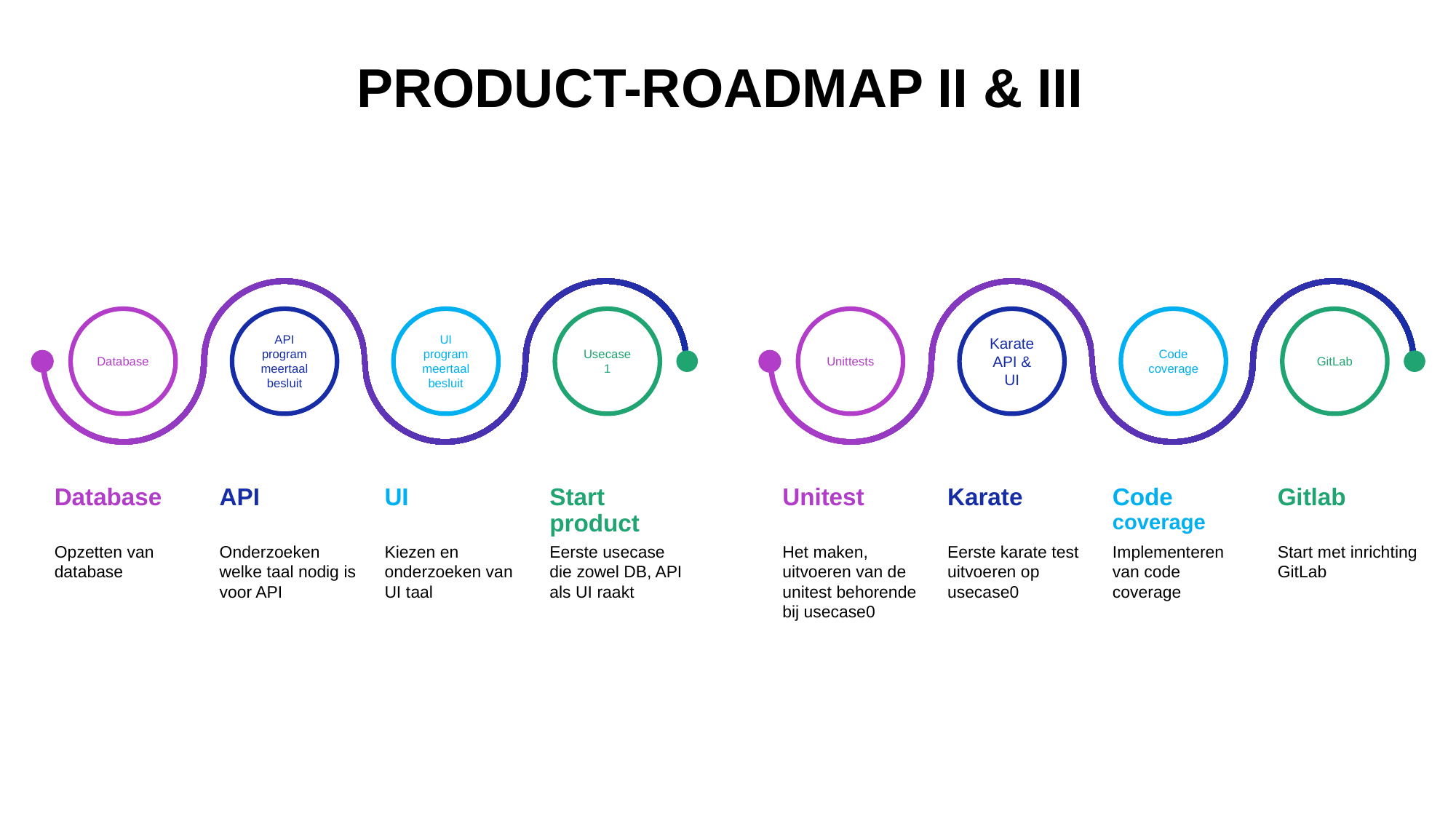

# Product-roadmap II & III

Database
API programmeertaal besluit
UI programmeertaalbesluit
Usecase 1
Unittests
Karate API & UI
Code coverage
GitLab

Database
API
UI
Start product
Unitest
Karate
Code coverage
Gitlab
Opzetten van database

Onderzoeken welke taal nodig is voor API

Kiezen en onderzoeken van UI taal

Eerste usecase die zowel DB, API als UI raakt

Het maken, uitvoeren van de unitest behorende bij usecase0

Eerste karate test uitvoeren op usecase0

Implementeren van code coverage

Start met inrichting GitLab